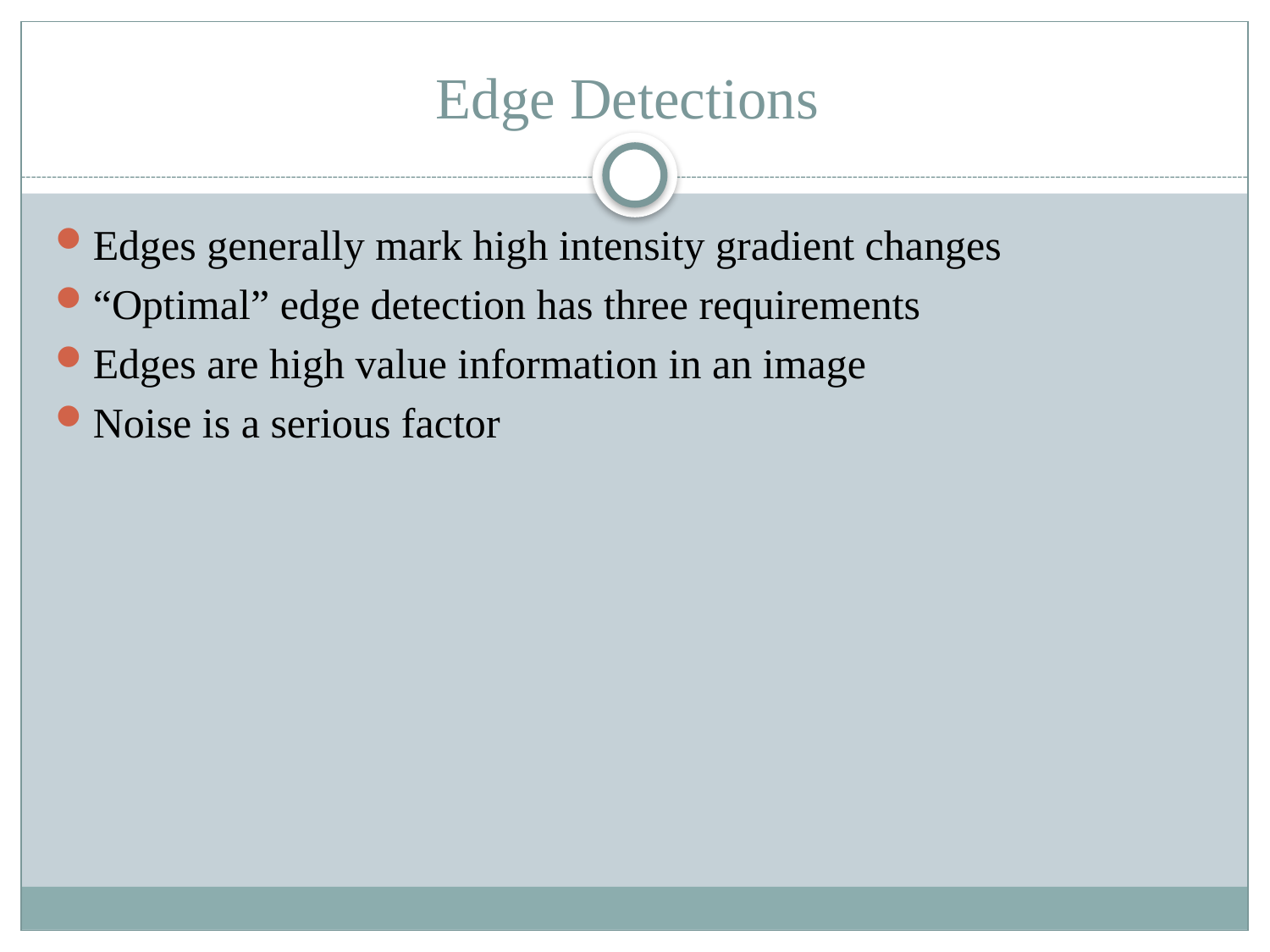

# Edge Detections
Edges generally mark high intensity gradient changes
“Optimal” edge detection has three requirements
Edges are high value information in an image
Noise is a serious factor